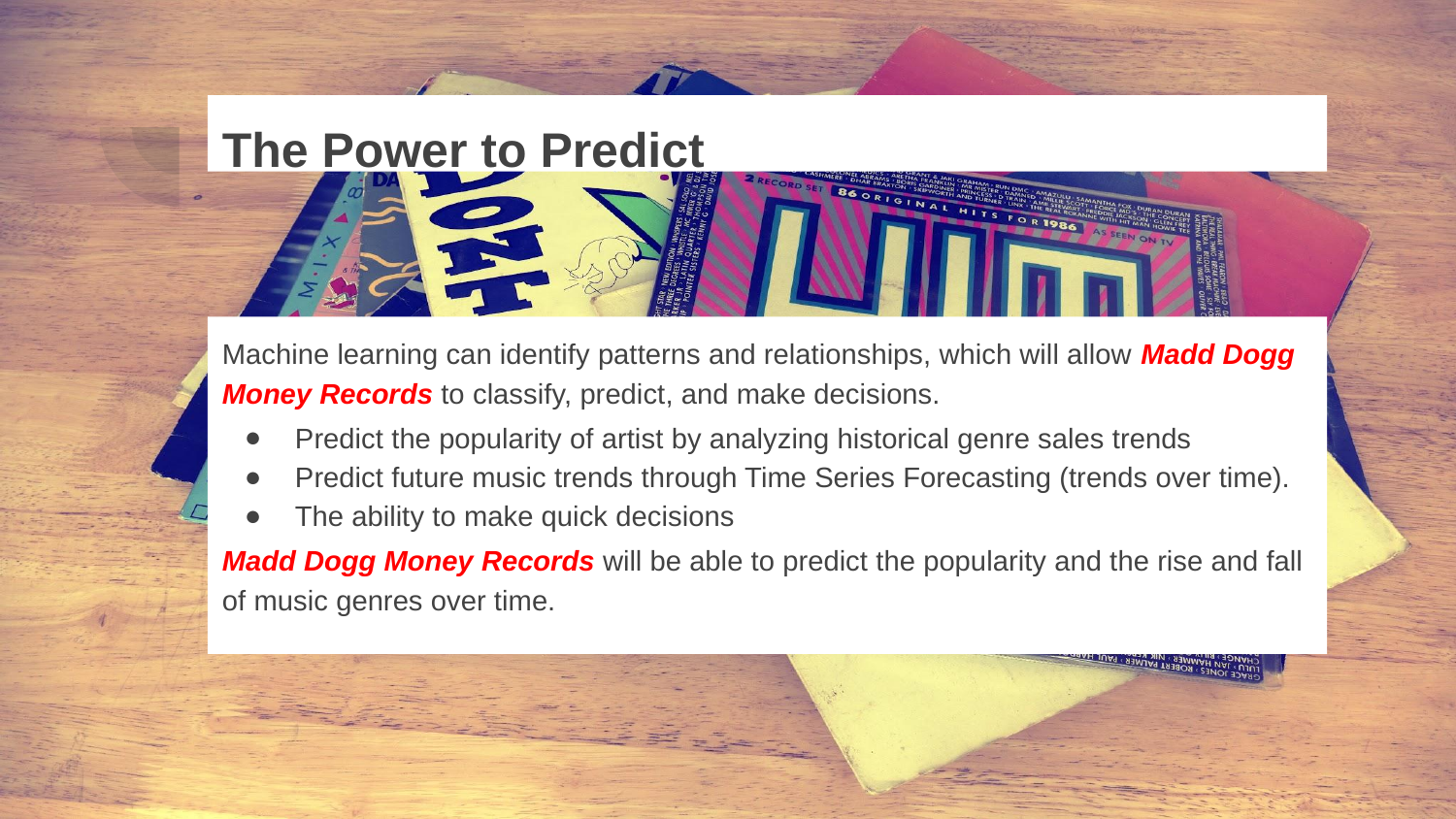

# The Power to Predict
Machine learning can identify patterns and relationships, which will allow Madd Dogg Money Records to classify, predict, and make decisions.
Predict the popularity of artist by analyzing historical genre sales trends
Predict future music trends through Time Series Forecasting (trends over time).
The ability to make quick decisions
Madd Dogg Money Records will be able to predict the popularity and the rise and fall of music genres over time.